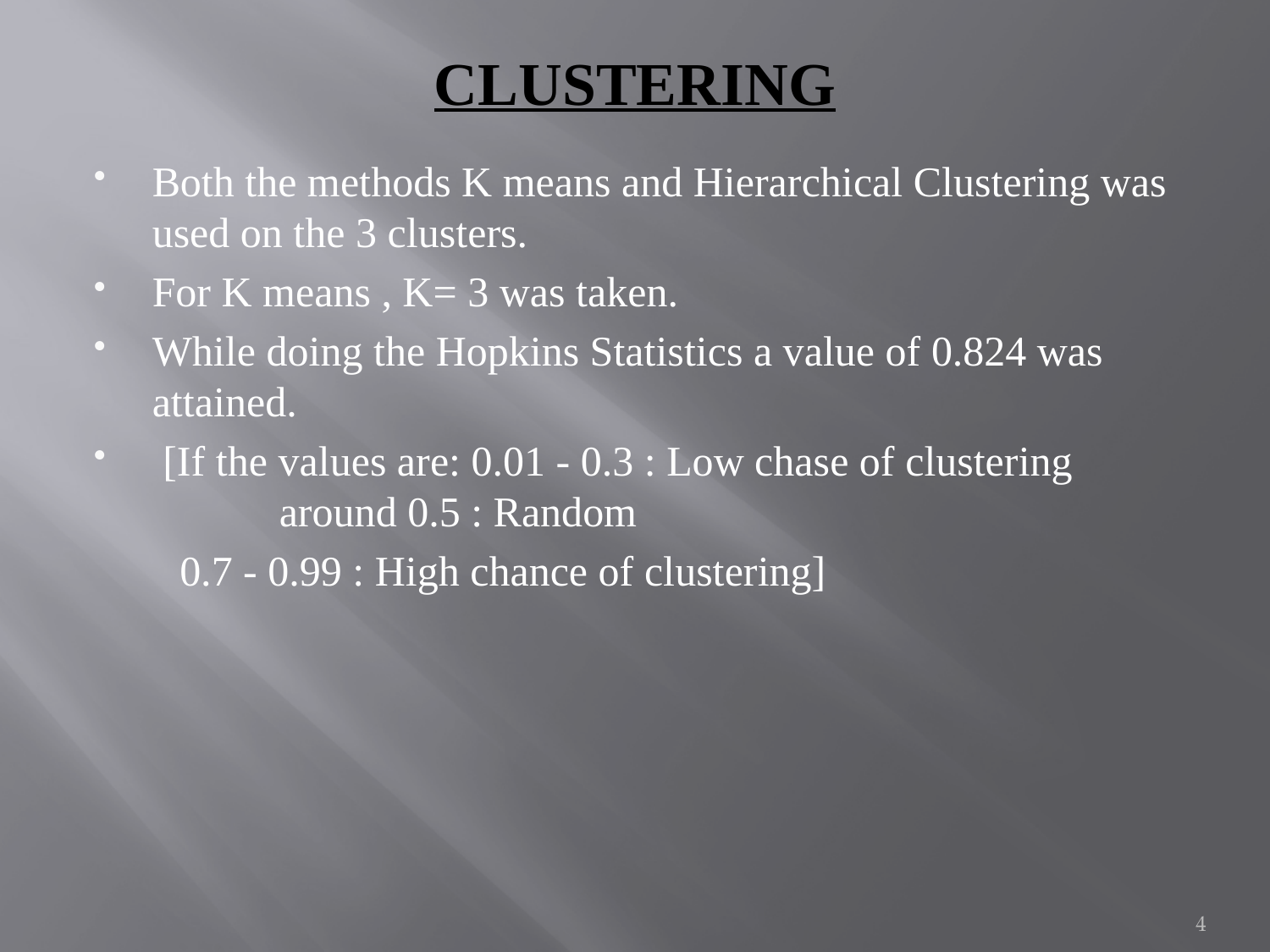

# CLUSTERING
Both the methods K means and Hierarchical Clustering was used on the 3 clusters.
For K means , K= 3 was taken.
While doing the Hopkins Statistics a value of 0.824 was attained.
 [If the values are: 0.01 - 0.3 : Low chase of clustering         	around 0.5 : Random
        0.7 - 0.99 : High chance of clustering]

4